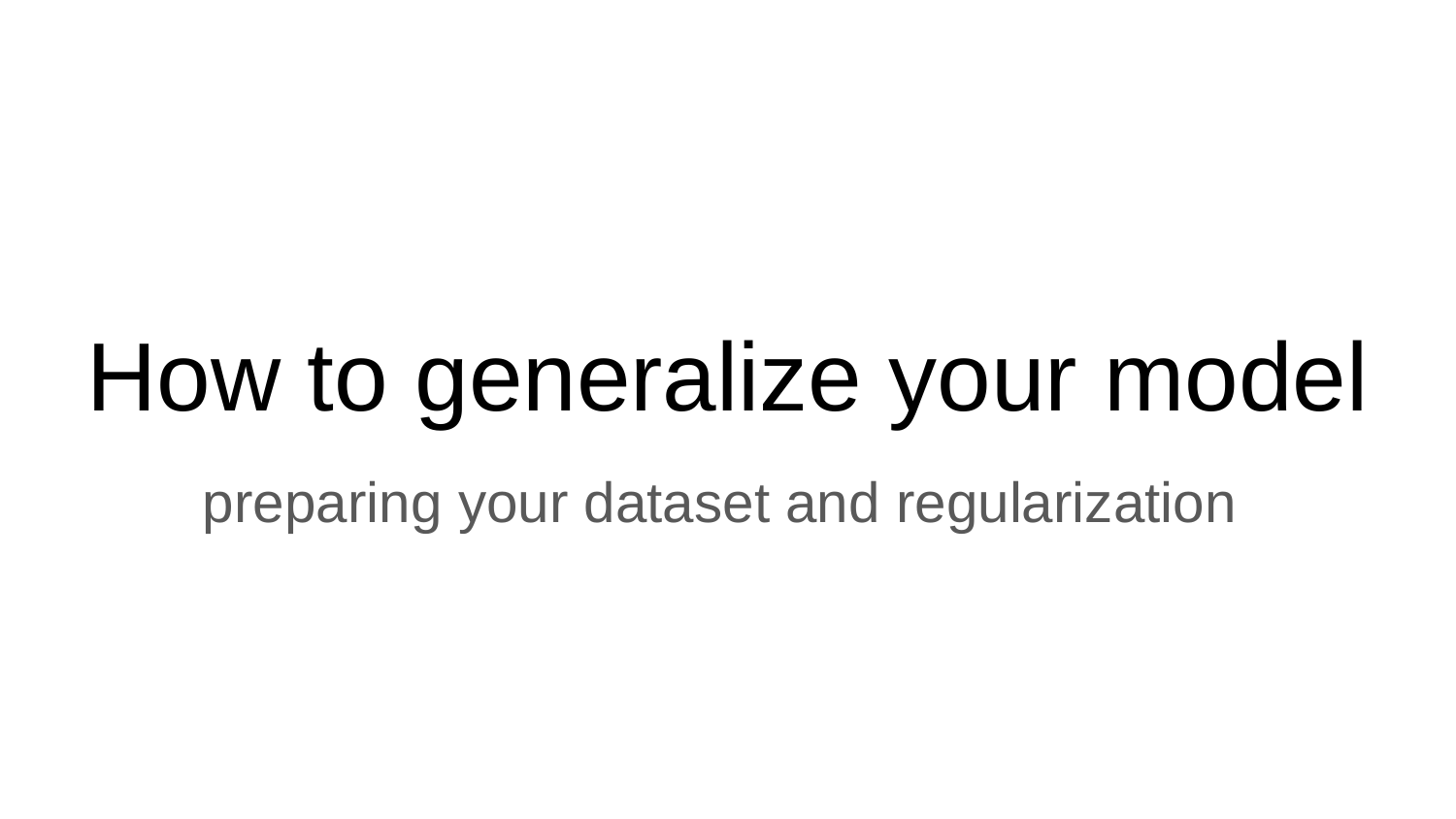

# How to generalize your model
preparing your dataset and regularization